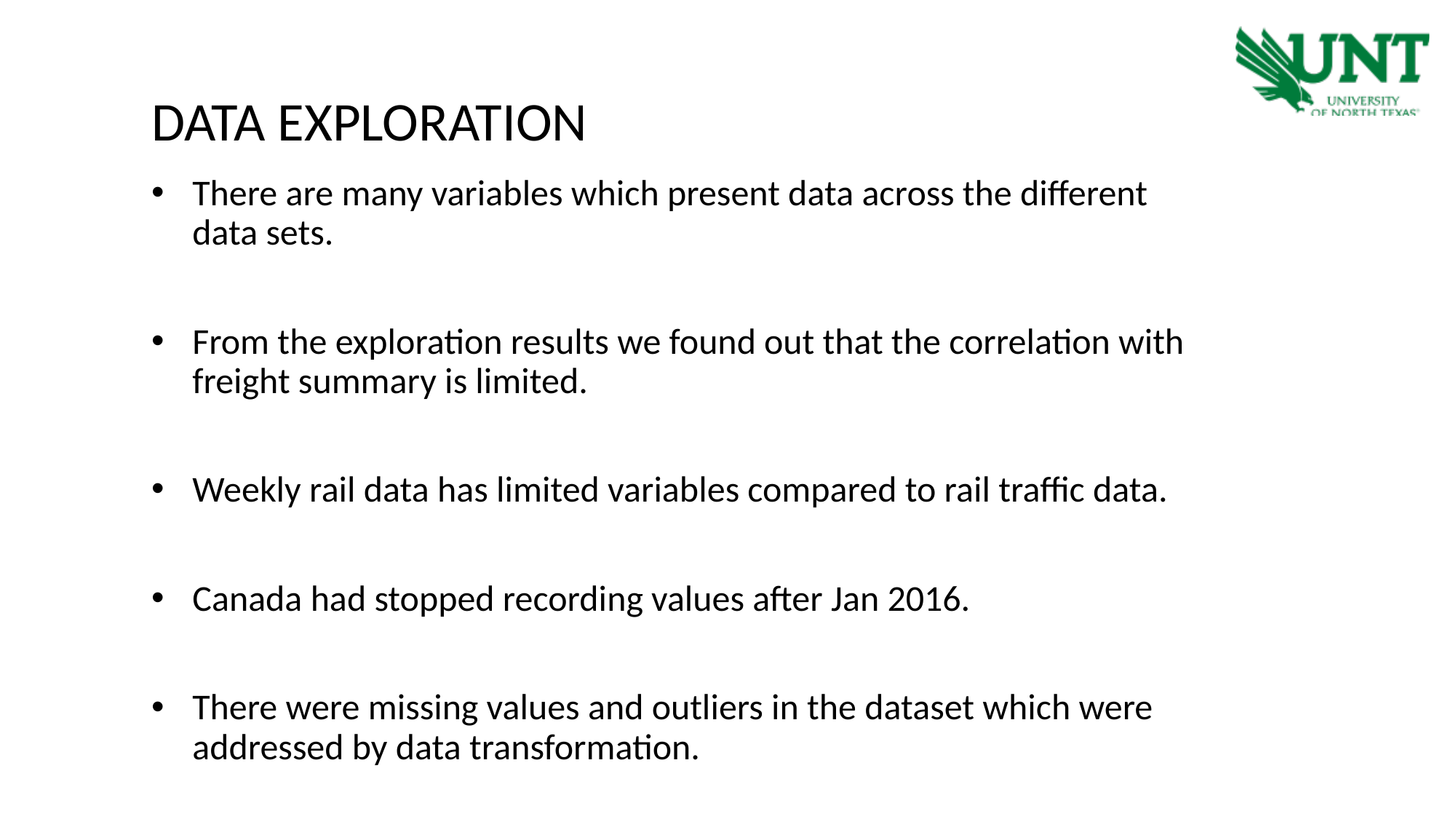

DATA EXPLORATION
There are many variables which present data across the different data sets.

From the exploration results we found out that the correlation with freight summary is limited.

Weekly rail data has limited variables compared to rail traffic data.

Canada had stopped recording values after Jan 2016.

There were missing values and outliers in the dataset which were addressed by data transformation.